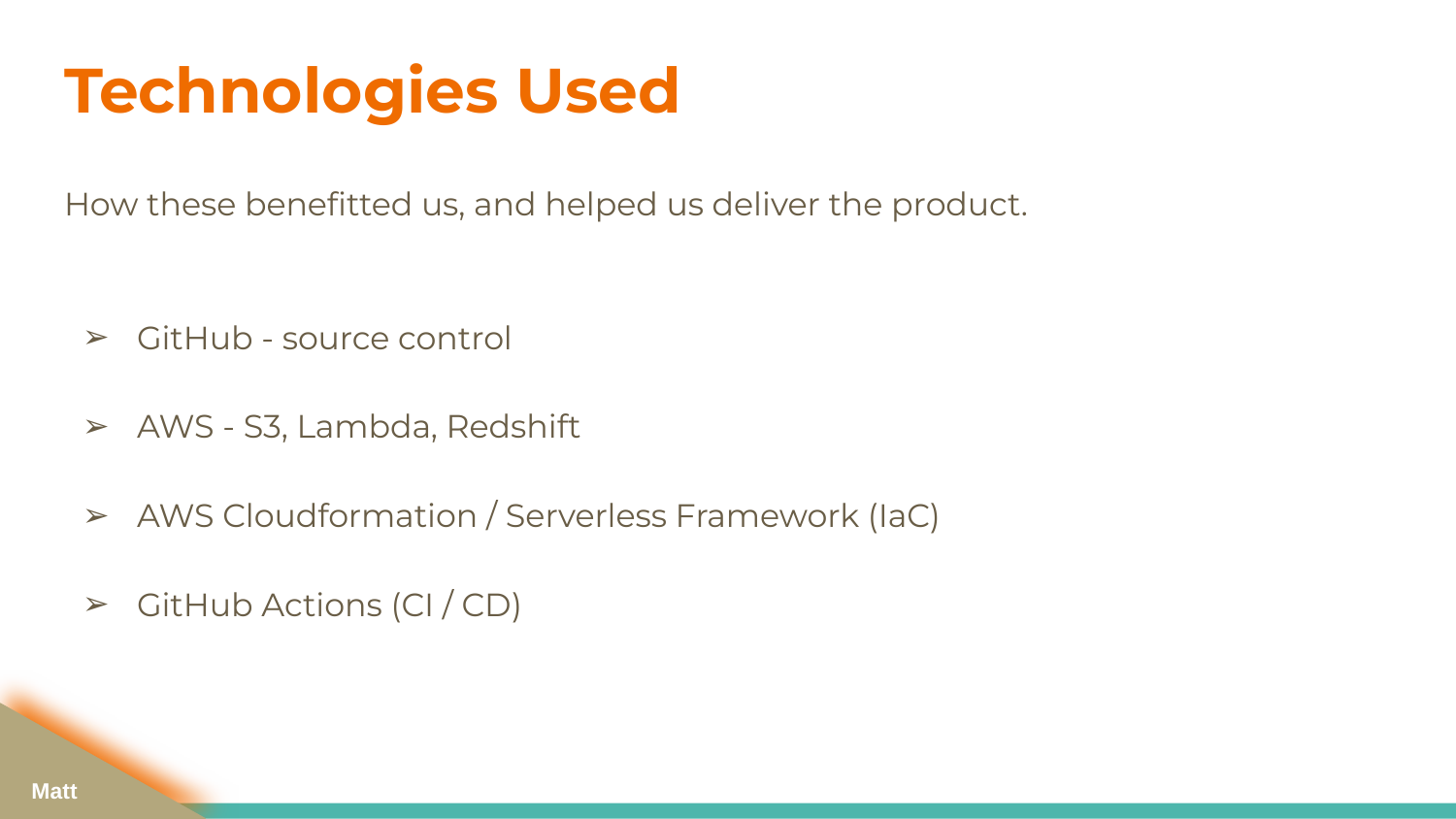

# Technologies Used
How these benefitted us, and helped us deliver the product.

GitHub - source control

AWS - S3, Lambda, Redshift

AWS Cloudformation / Serverless Framework (IaC)

GitHub Actions (CI / CD)

Matt